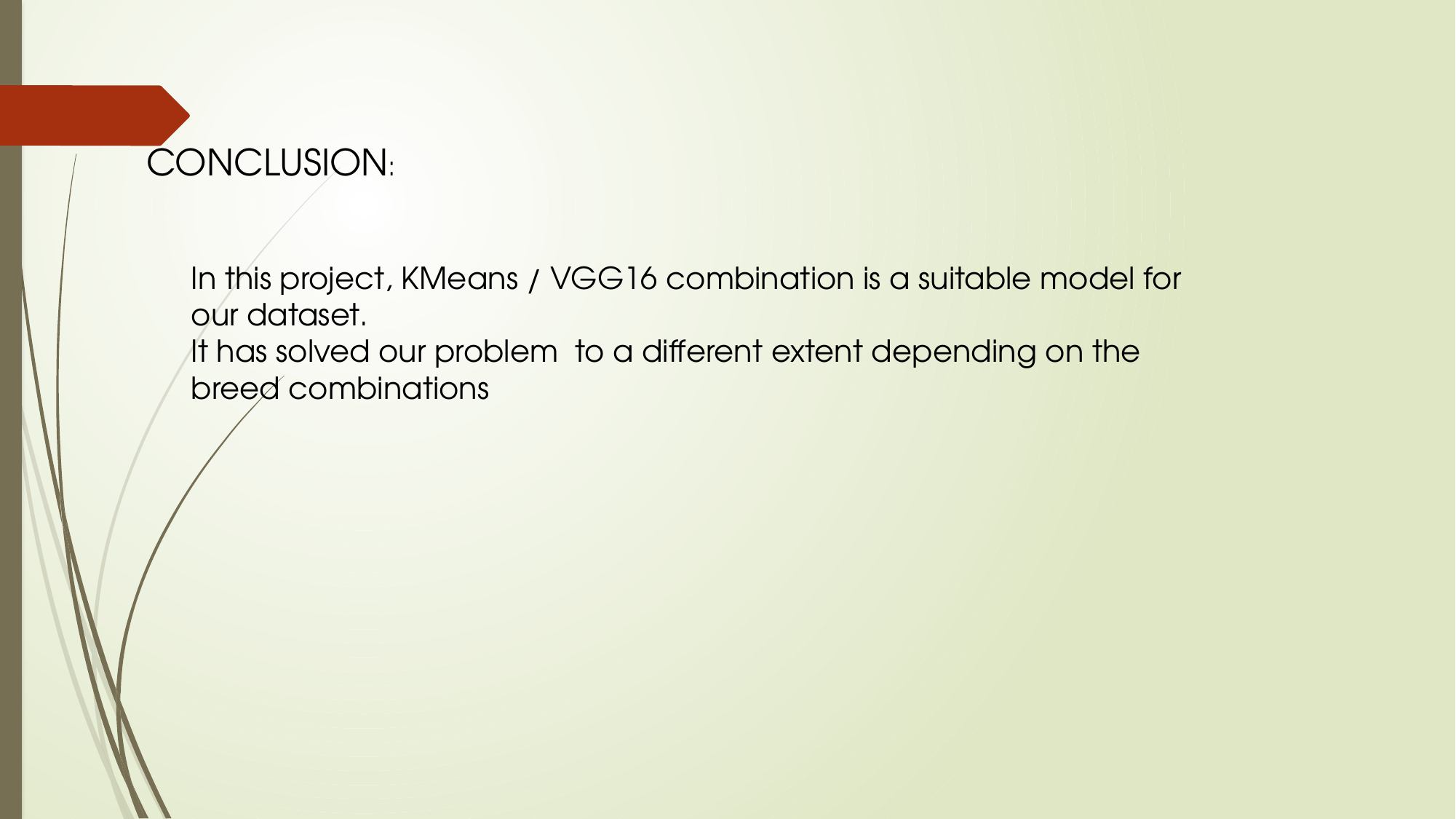

CONCLUSION:
In this project,​ KMeans​ ​/​ ​VGG16​ ​combination​ ​is​ ​a​ ​suitable​ ​model​ ​for​ ​our​ ​dataset.​ ​
It​ ​has​ ​solved​ ​our problem  ​to​ ​a​ ​different​ ​extent​ ​depending​ ​on​ ​the​ ​breed​ ​combinations